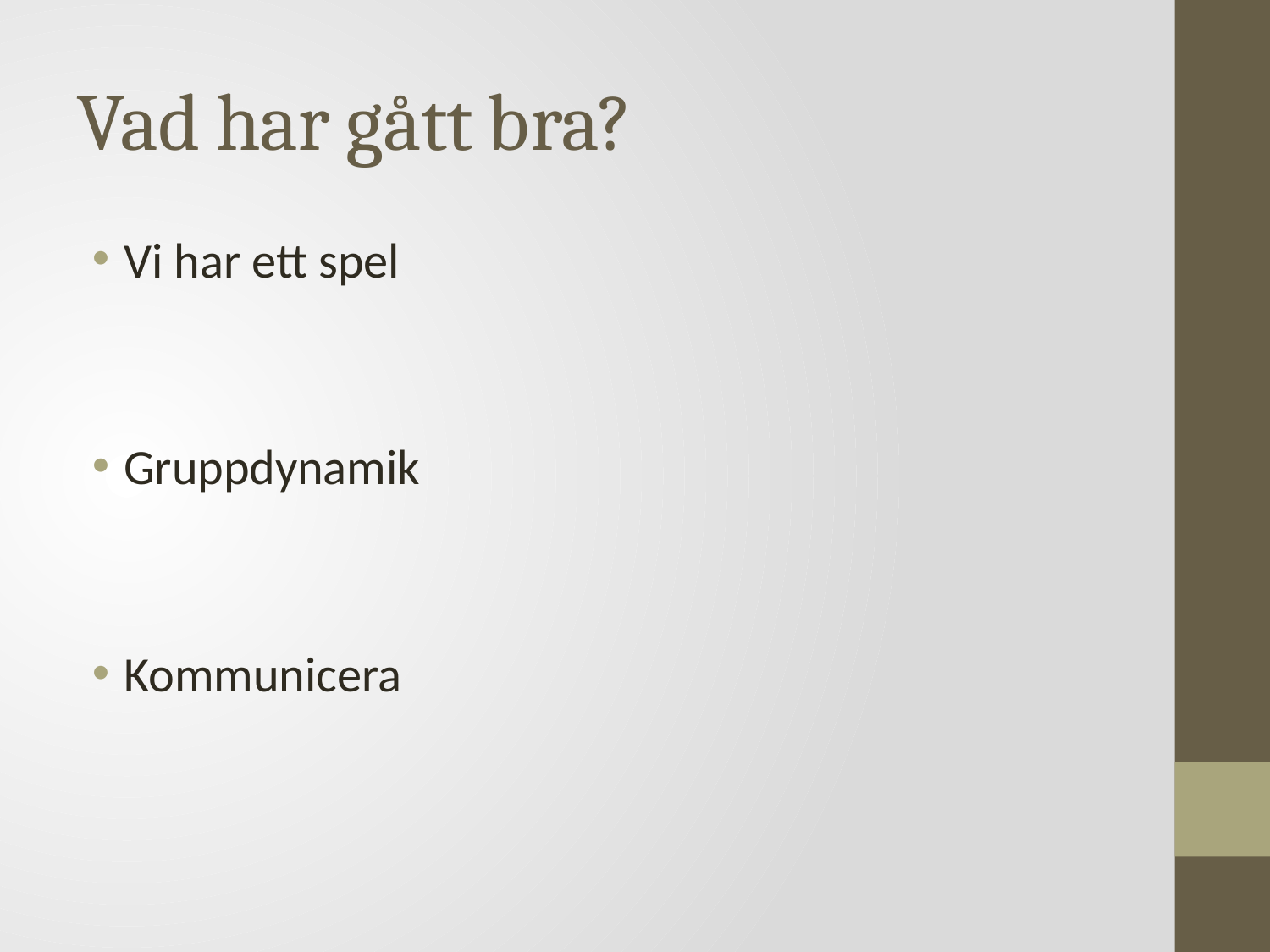

# Vad har gått bra?
Vi har ett spel

Gruppdynamik

Kommunicera